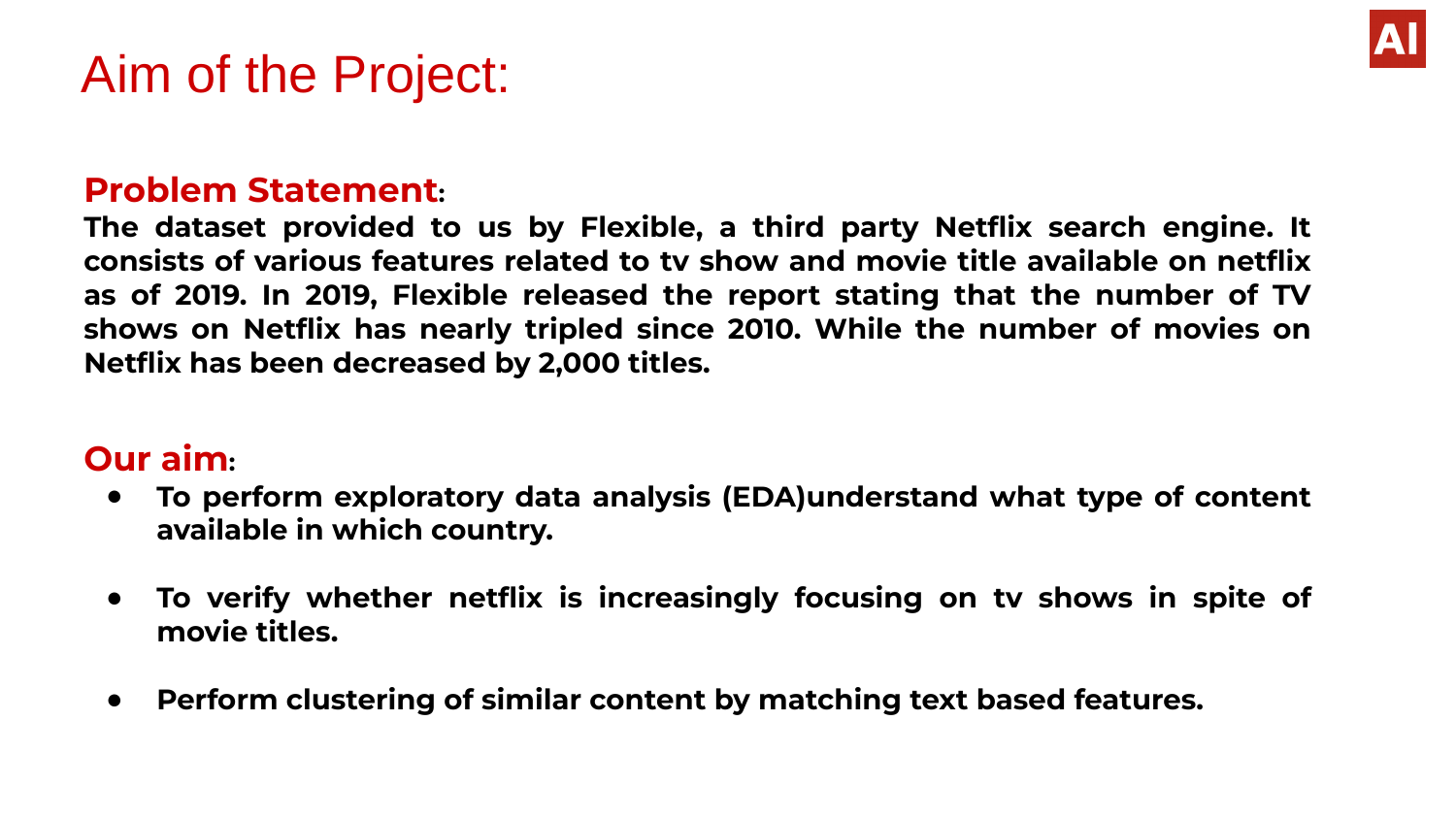

Aim of the Project:
Problem Statement:
The dataset provided to us by Flexible, a third party Netflix search engine. It consists of various features related to tv show and movie title available on netflix as of 2019. In 2019, Flexible released the report stating that the number of TV shows on Netflix has nearly tripled since 2010. While the number of movies on Netflix has been decreased by 2,000 titles.

Our aim:
To perform exploratory data analysis (EDA)understand what type of content available in which country.

To verify whether netflix is increasingly focusing on tv shows in spite of movie titles.

Perform clustering of similar content by matching text based features.